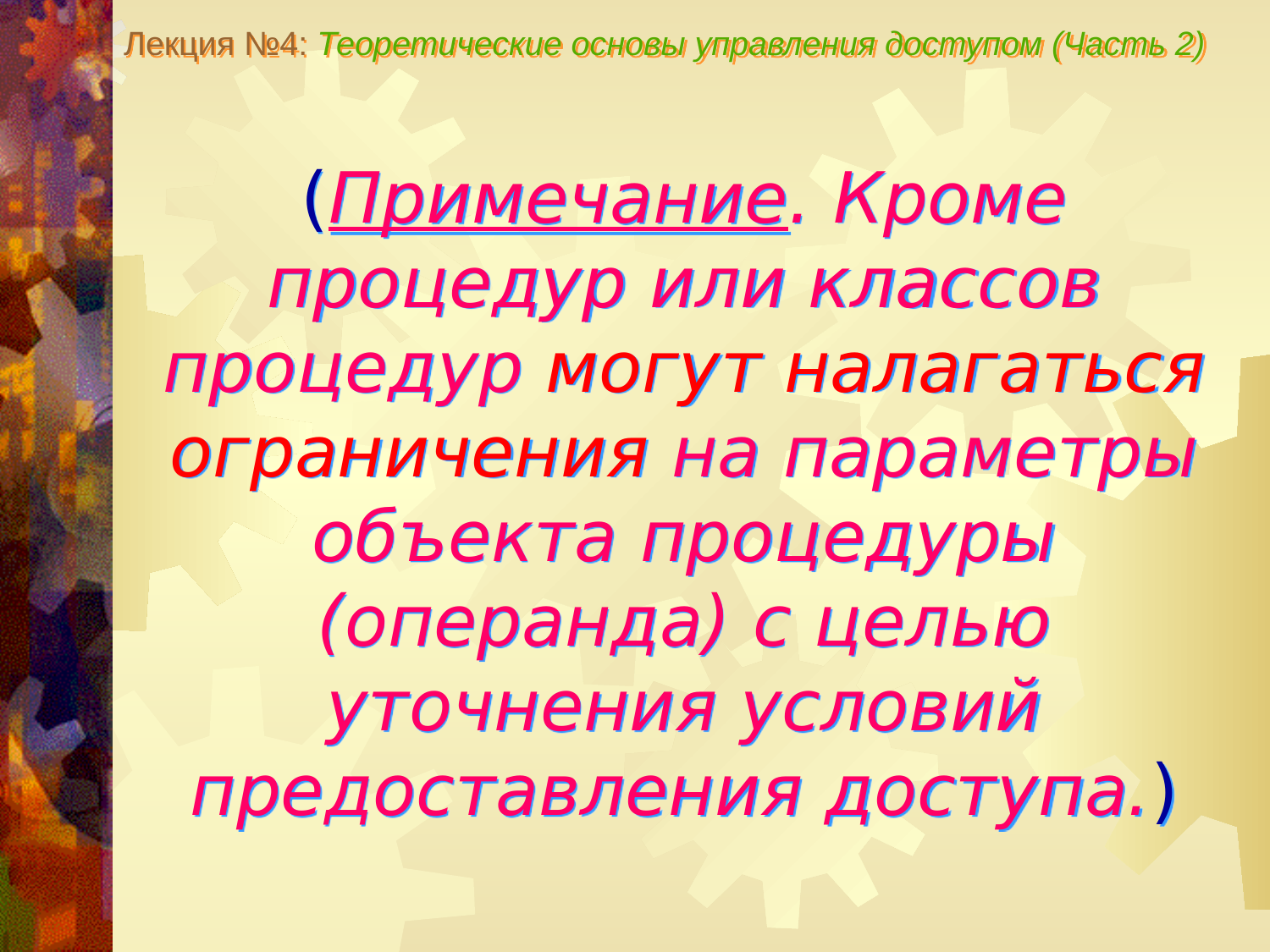

Лекция №4: Теоретические основы управления доступом (Часть 2)
(Примечание. Кроме процедур или классов процедур могут налагаться ограничения на параметры объекта процедуры (операнда) с целью уточнения условий предоставления доступа.)